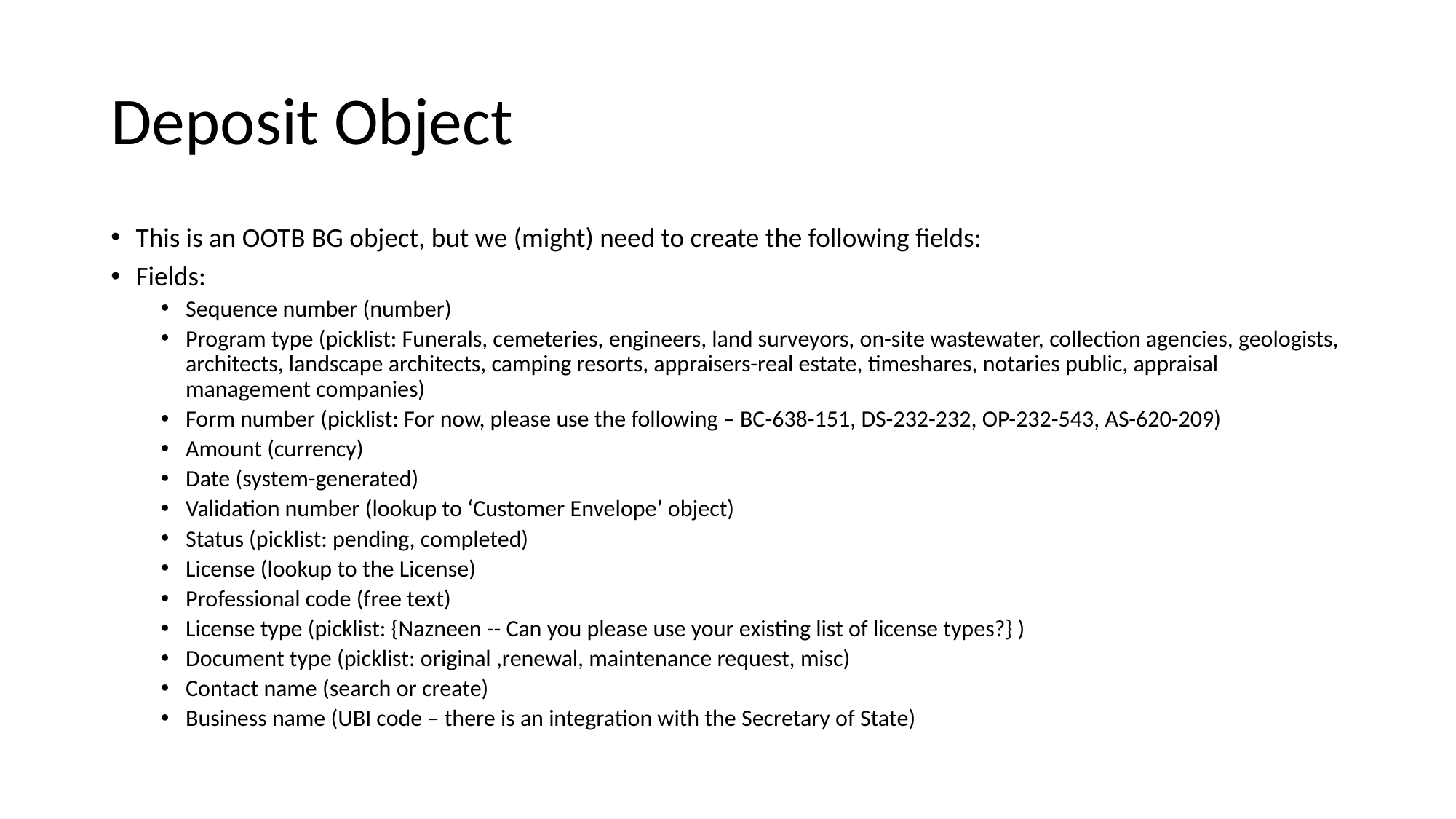

# Deposit Object
This is an OOTB BG object, but we (might) need to create the following fields:
Fields:
Sequence number (number)
Program type (picklist: Funerals, cemeteries, engineers, land surveyors, on-site wastewater, collection agencies, geologists, architects, landscape architects, camping resorts, appraisers-real estate, timeshares, notaries public, appraisal management companies)
Form number (picklist: For now, please use the following – BC-638-151, DS-232-232, OP-232-543, AS-620-209)
Amount (currency)
Date (system-generated)
Validation number (lookup to ‘Customer Envelope’ object)
Status (picklist: pending, completed)
License (lookup to the License)
Professional code (free text)
License type (picklist: {Nazneen -- Can you please use your existing list of license types?} )
Document type (picklist: original ,renewal, maintenance request, misc)
Contact name (search or create)
Business name (UBI code – there is an integration with the Secretary of State)